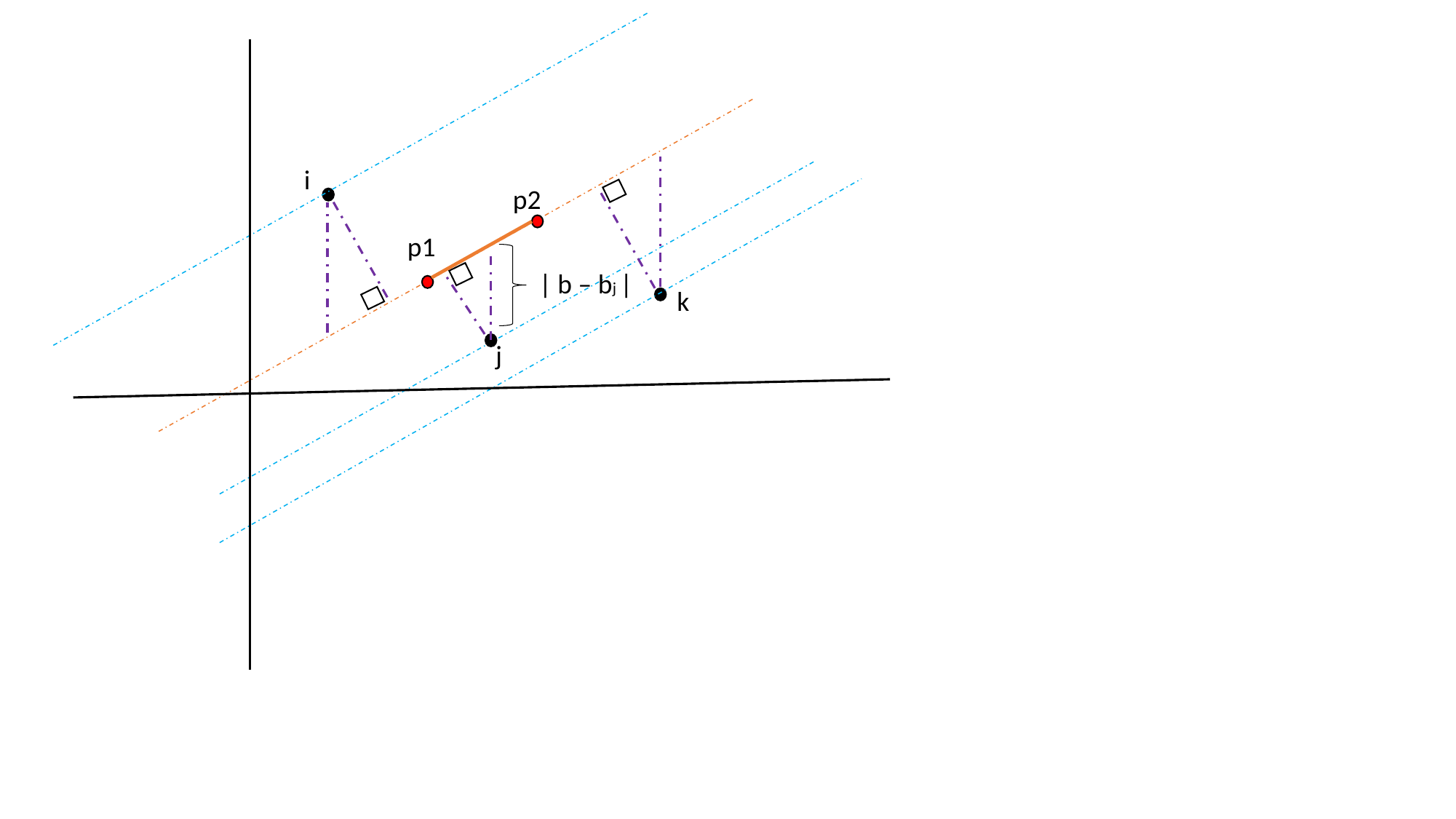

i
p2

p1

| b – bj |

k

j